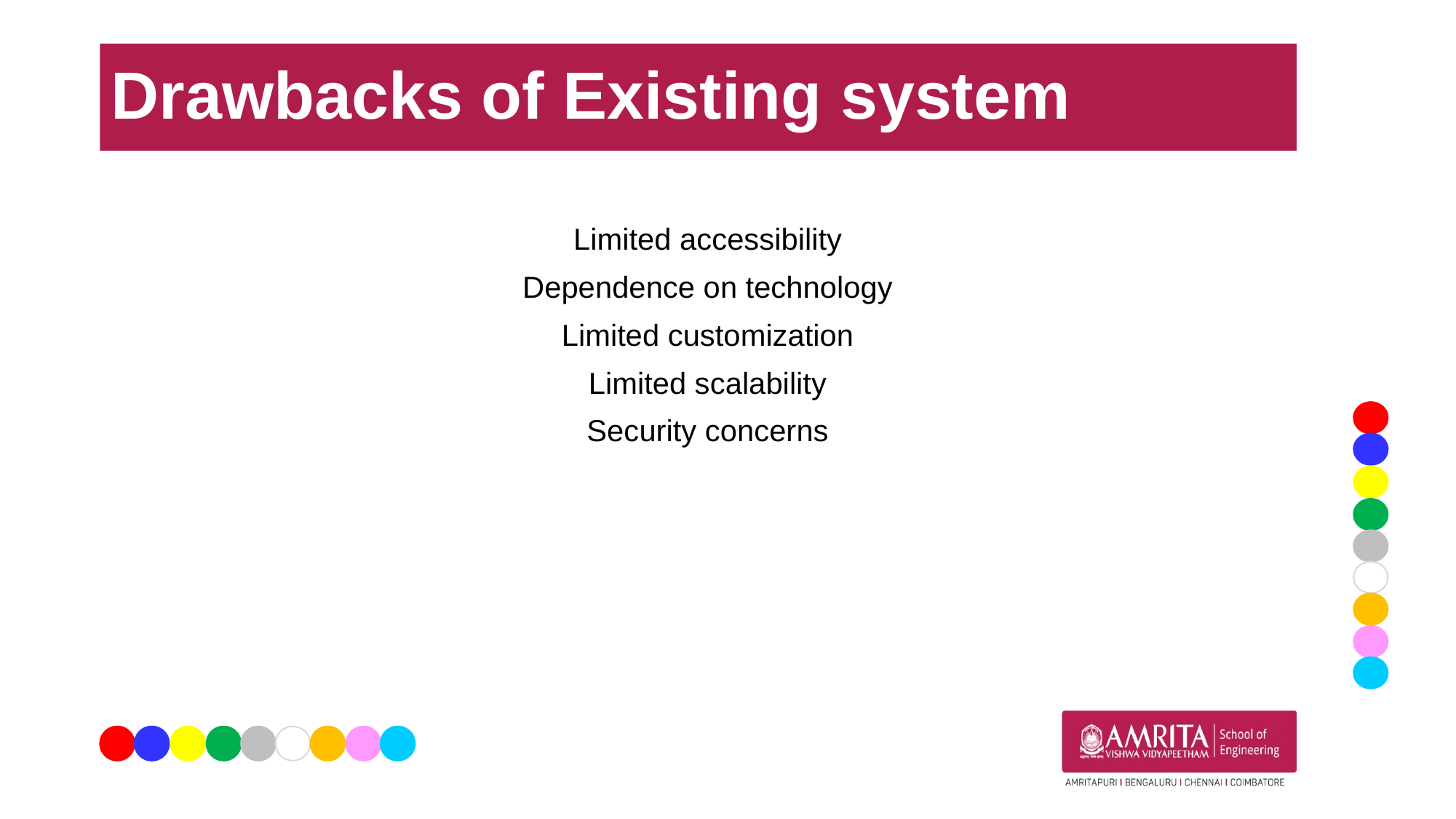

# Drawbacks of Existing system
Limited accessibility
Dependence on technology
Limited customization
Limited scalability
Security concerns